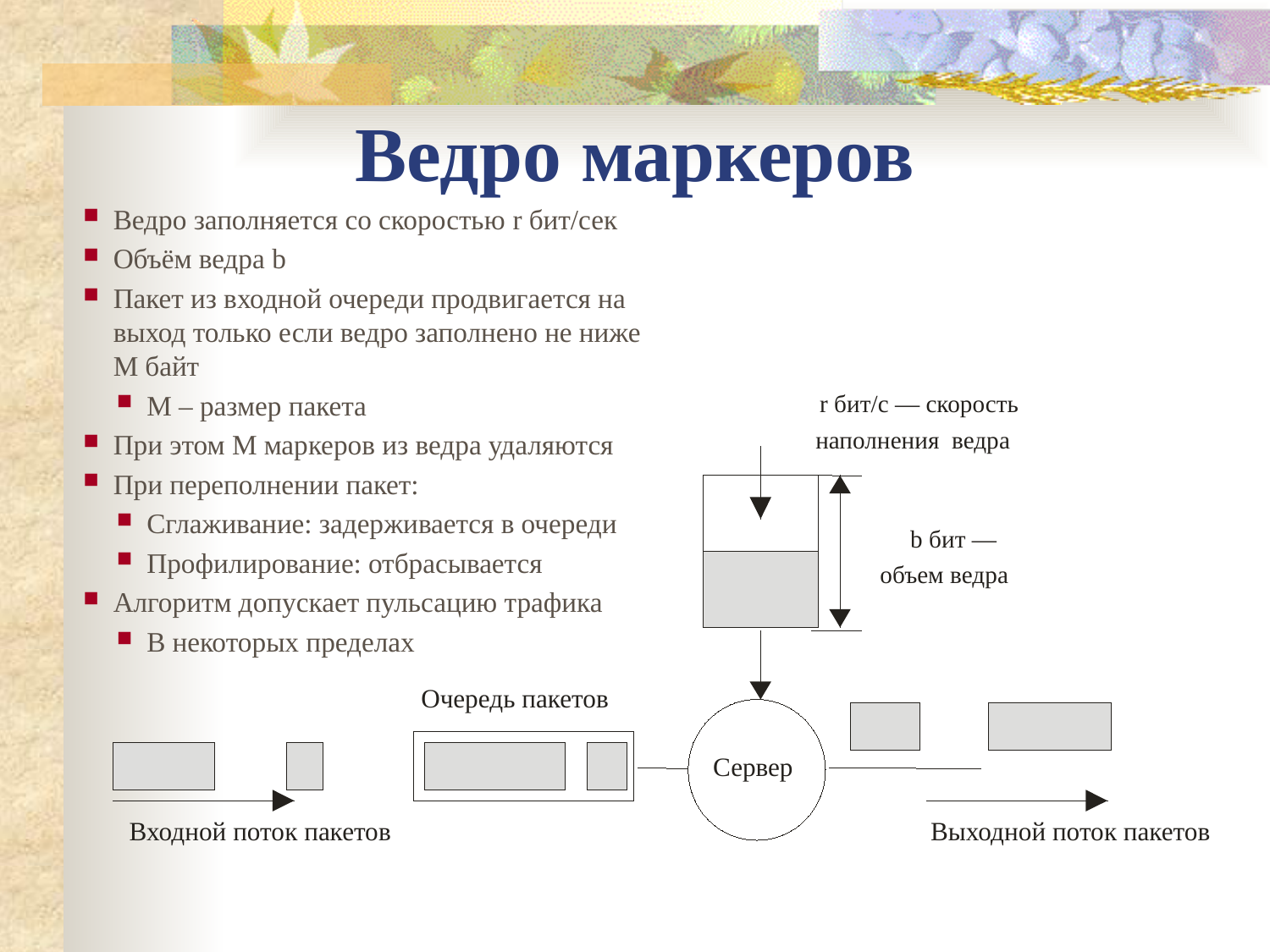

Ведро маркеров
Ведро заполняется со скоростью r бит/сек
Объём ведра b
Пакет из входной очереди продвигается на выход только если ведро заполнено не ниже M байт
M – размер пакета
При этом M маркеров из ведра удаляются
При переполнении пакет:
Сглаживание: задерживается в очереди
Профилирование: отбрасывается
Алгоритм допускает пульсацию трафика
В некоторых пределах
r бит/c — cкорость

наполнения  ведра

b бит —

объем ведра

Очередь пакетов

Сервер

Входной поток пакетов
Выходной поток пакетов